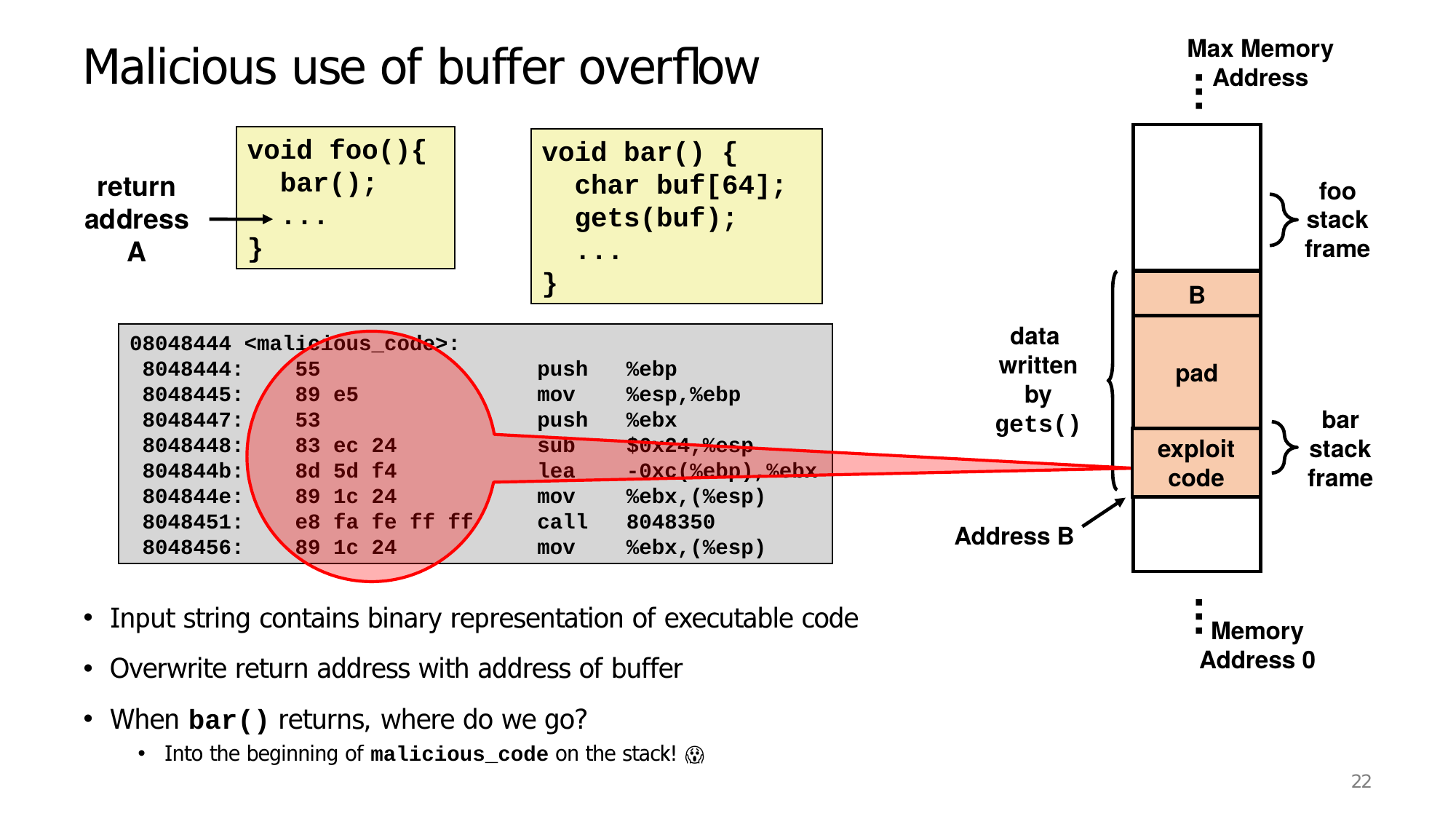

# Malicious use of buffer overflow
Max Memory Address
…

void foo(){
  bar();
  ...
}
void bar() {
  char buf[64];
  gets(buf);
  ...
}
return
address
A
foo stack frame

A

B
data
written
by
gets()
pad

08048444 <malicious_code>:
 8048444:    55                 push   %ebp
 8048445:    89 e5              mov    %esp,%ebp
 8048447:    53                 push   %ebx
 8048448:    83 ec 24           sub    $0x24,%esp
 804844b:    8d 5d f4           lea    -0xc(%ebp),%ebx
 804844e:    89 1c 24           mov    %ebx,(%esp)
 8048451:    e8 fa fe ff ff     call   8048350
 8048456:    89 1c 24           mov    %ebx,(%esp)

bar stack frame

exploit
code
buf

Address B
…
Input string contains binary representation of executable code
Overwrite return address with address of buffer
When bar() returns, where do we go?
Into the beginning of malicious_code on the stack! 😱
Memory Address 0
22